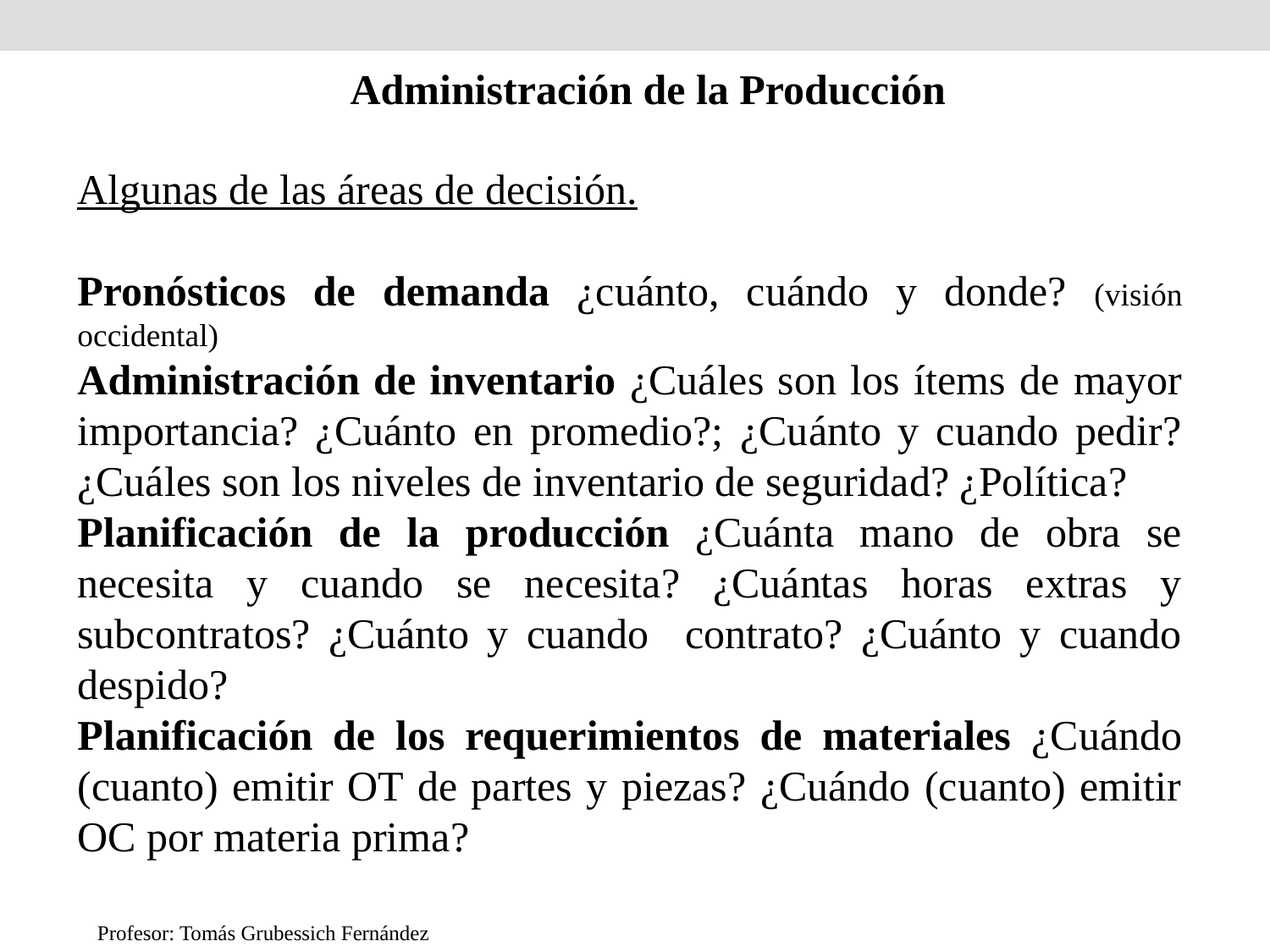

Administración de la Producción
Algunas de las áreas de decisión.

Pronósticos de demanda ¿cuánto, cuándo y donde? (visión occidental)
Administración de inventario ¿Cuáles son los ítems de mayor importancia? ¿Cuánto en promedio?; ¿Cuánto y cuando pedir? ¿Cuáles son los niveles de inventario de seguridad? ¿Política?
Planificación de la producción ¿Cuánta mano de obra se necesita y cuando se necesita? ¿Cuántas horas extras y subcontratos? ¿Cuánto y cuando  contrato? ¿Cuánto y cuando despido?
Planificación de los requerimientos de materiales ¿Cuándo (cuanto) emitir OT de partes y piezas? ¿Cuándo (cuanto) emitir OC por materia prima?